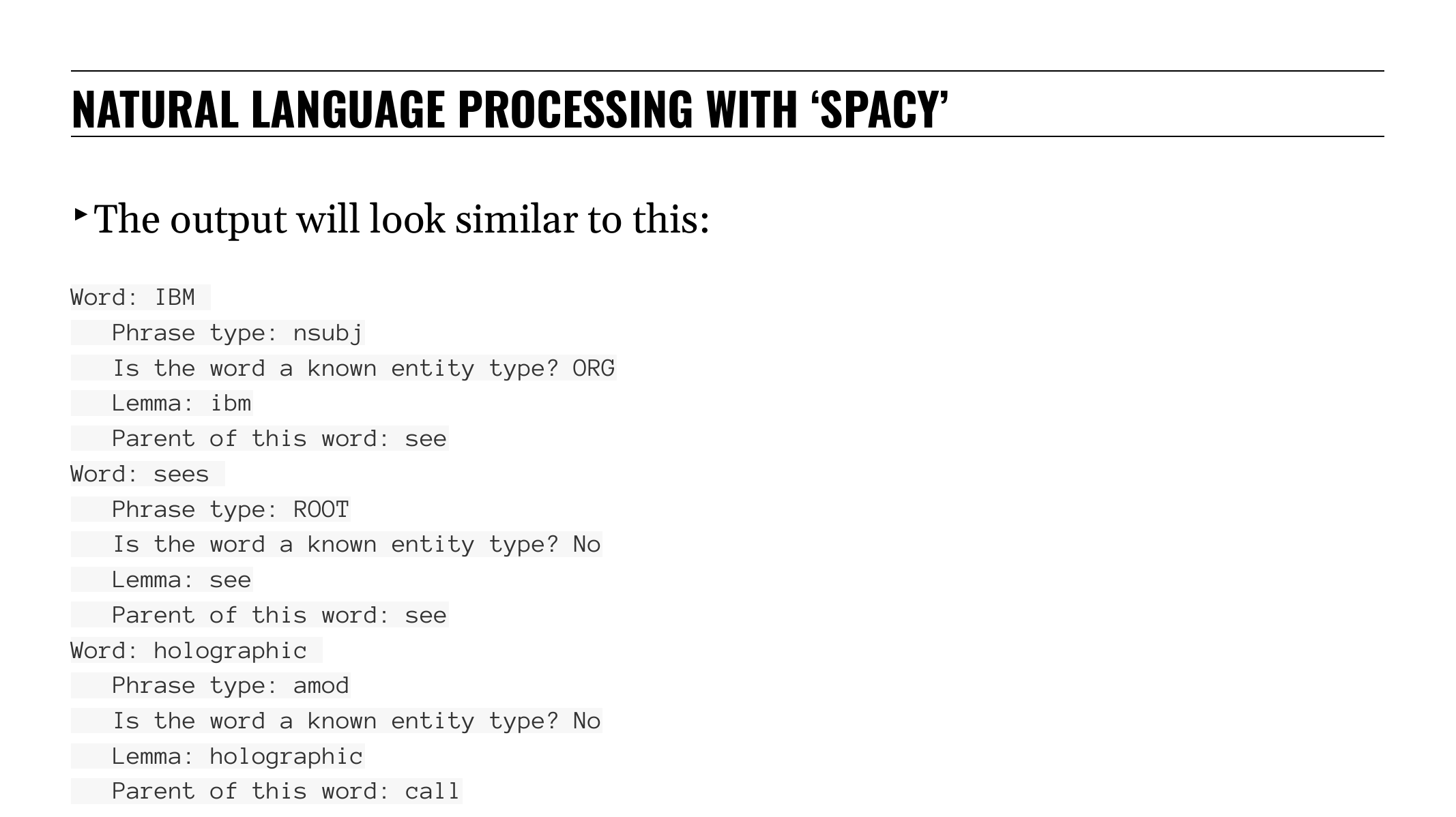

NATURAL LANGUAGE PROCESSING WITH ‘SPACY’

The output will look similar to this:

Word: IBM
   Phrase type: nsubj
   Is the word a known entity type? ORG
   Lemma: ibm
   Parent of this word: see
Word: sees
   Phrase type: ROOT
   Is the word a known entity type? No
   Lemma: see
   Parent of this word: see
Word: holographic
   Phrase type: amod
   Is the word a known entity type? No
   Lemma: holographic
   Parent of this word: call